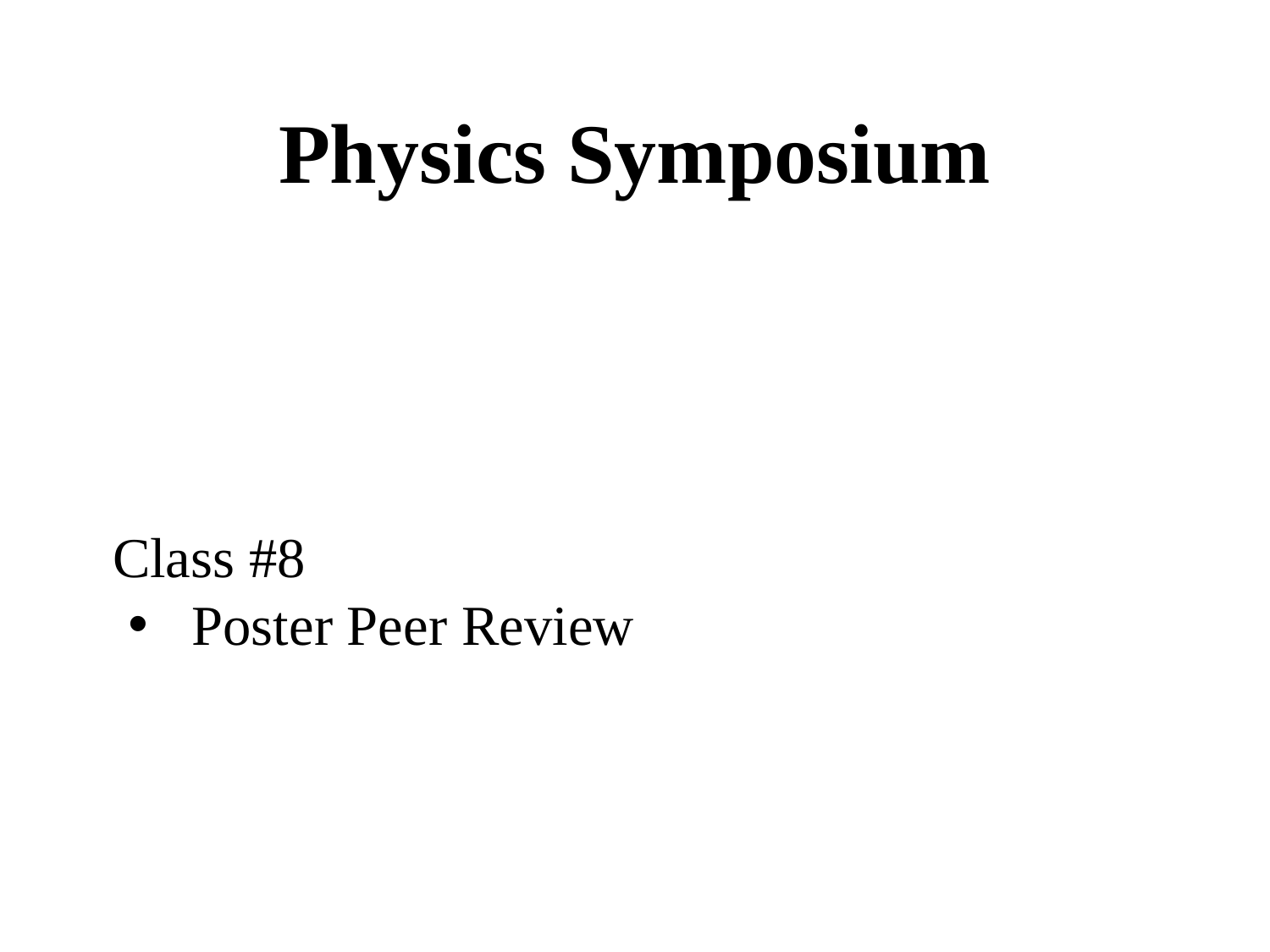

Physics Symposium
Class #8
Poster Peer Review